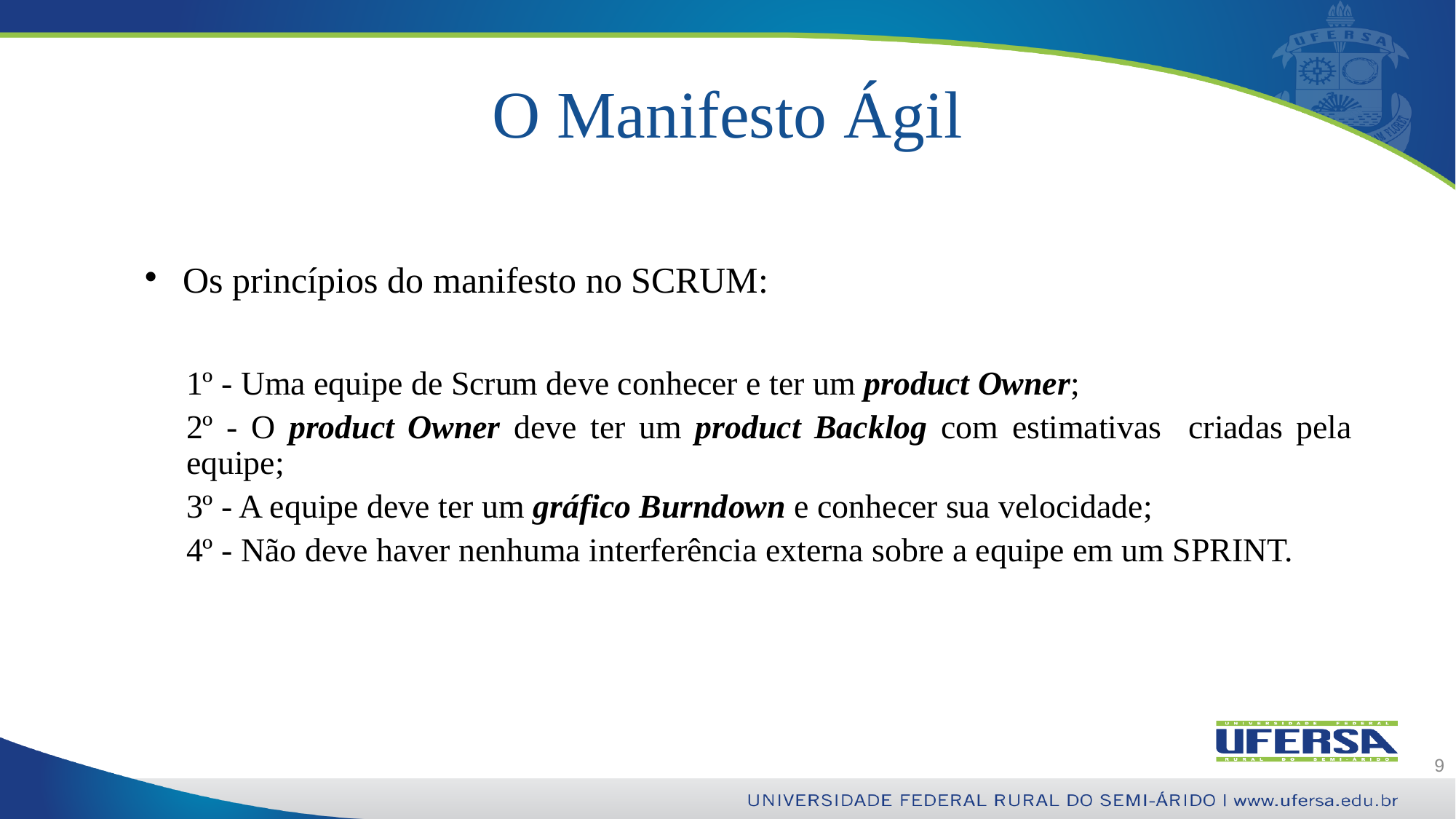

# O Manifesto Ágil
Os princípios do manifesto no SCRUM:

1º - Uma equipe de Scrum deve conhecer e ter um product Owner;
2º - O product Owner deve ter um product Backlog com estimativas  criadas pela equipe;
3º - A equipe deve ter um gráfico Burndown e conhecer sua velocidade;
4º - Não deve haver nenhuma interferência externa sobre a equipe em um SPRINT.
9